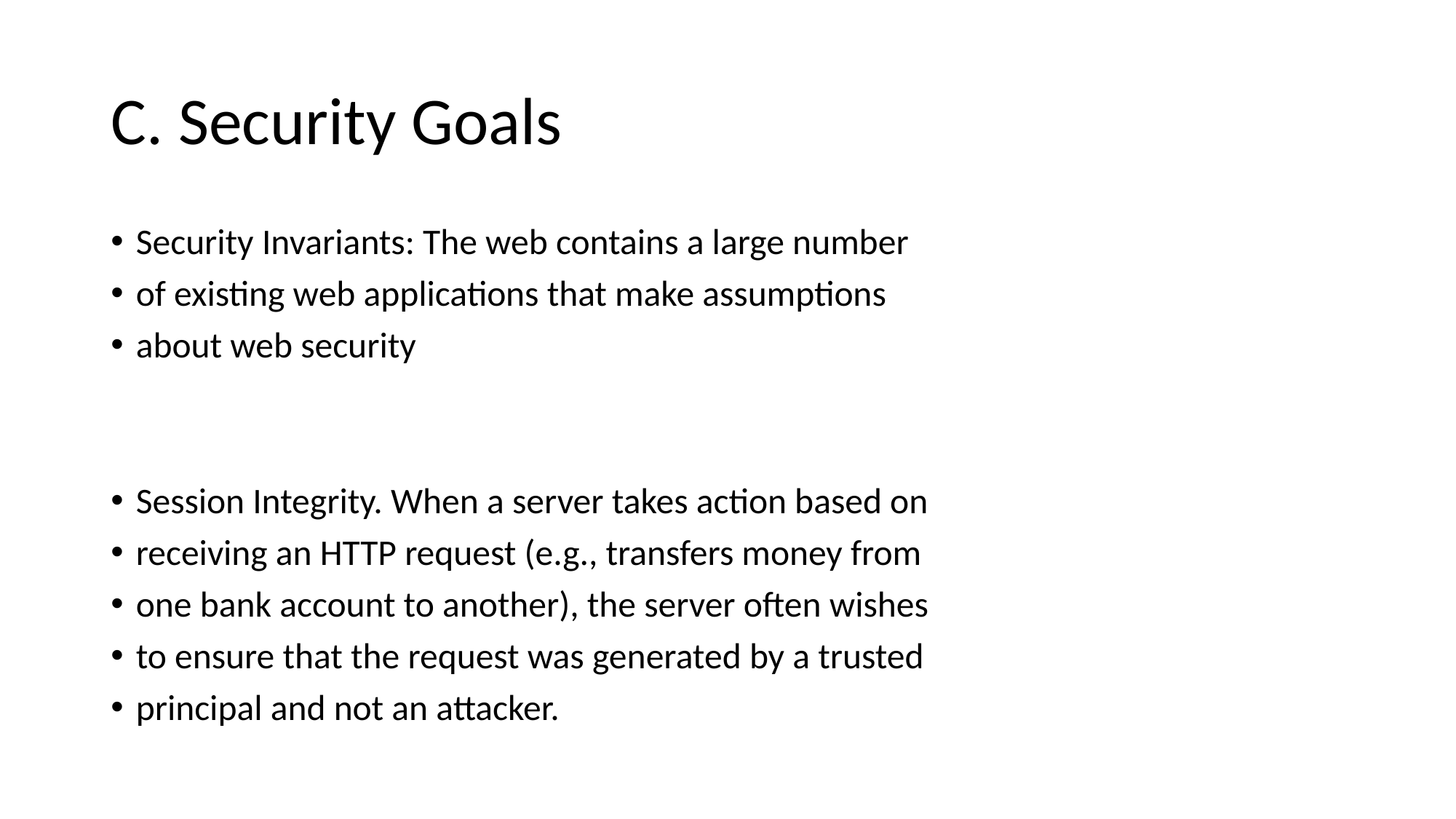

# C. Security Goals
Security Invariants: The web contains a large number
of existing web applications that make assumptions
about web security

Session Integrity. When a server takes action based on
receiving an HTTP request (e.g., transfers money from
one bank account to another), the server often wishes
to ensure that the request was generated by a trusted
principal and not an attacker.